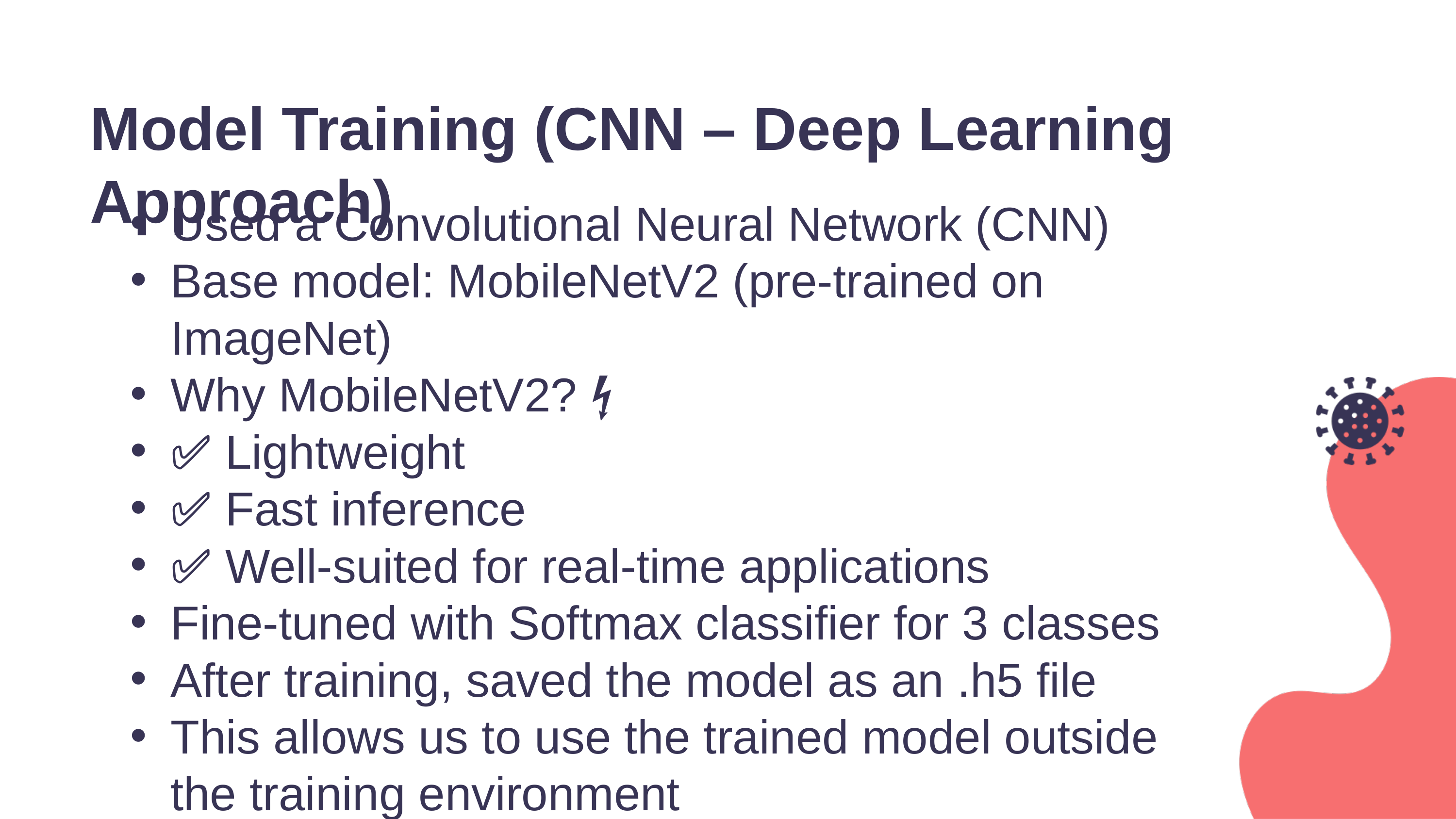

Model Training (CNN – Deep Learning Approach)
Used a Convolutional Neural Network (CNN)
Base model: MobileNetV2 (pre-trained on ImageNet)
Why MobileNetV2? ⚡
✅ Lightweight
✅ Fast inference
✅ Well-suited for real-time applications
Fine-tuned with Softmax classifier for 3 classes
After training, saved the model as an .h5 file
This allows us to use the trained model outside the training environment